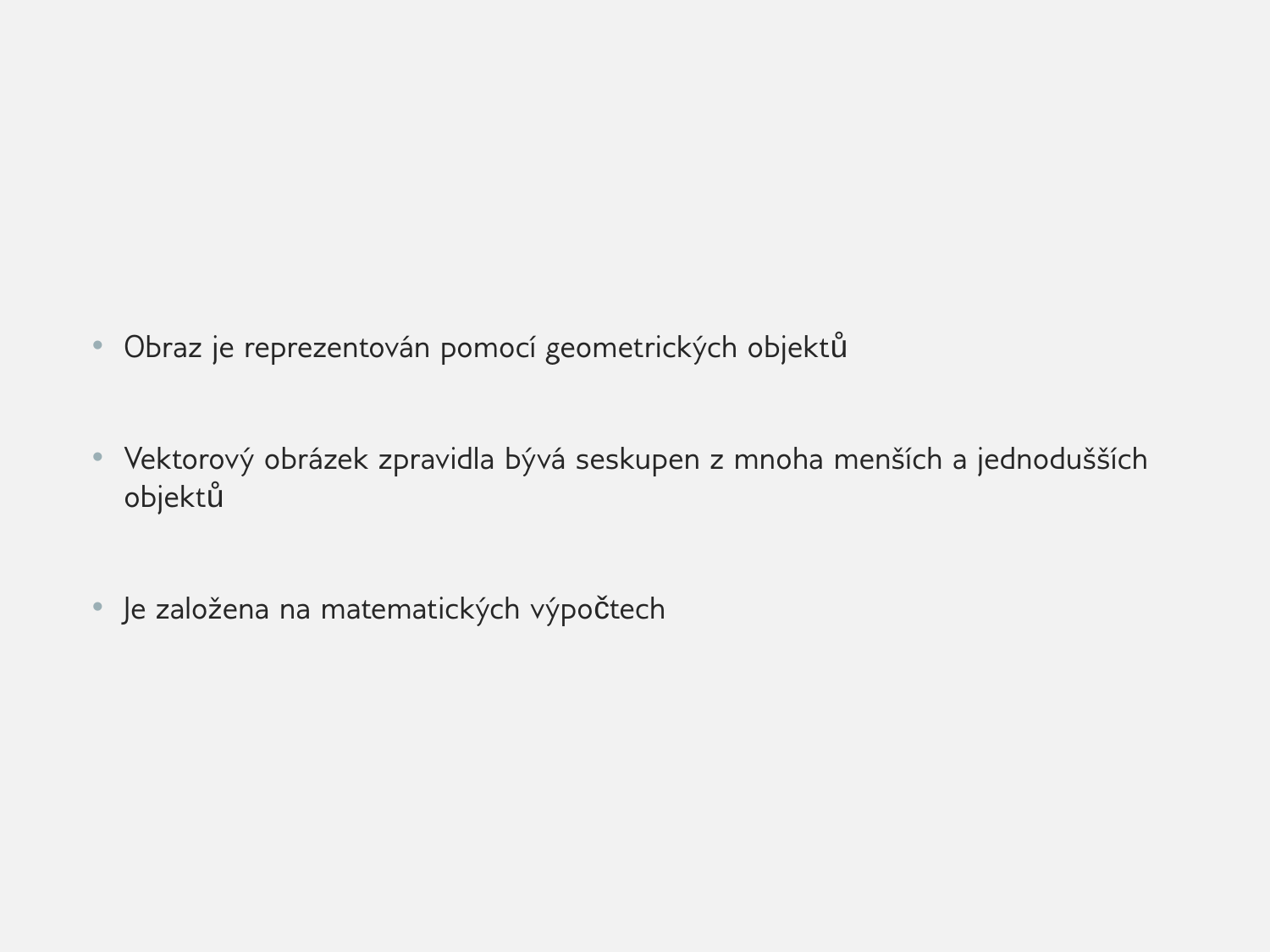

Obraz je reprezentován pomocí geometrických objektů

Vektorový obrázek zpravidla bývá seskupen z mnoha menších a jednodušších objektů

Je založena na matematických výpočtech